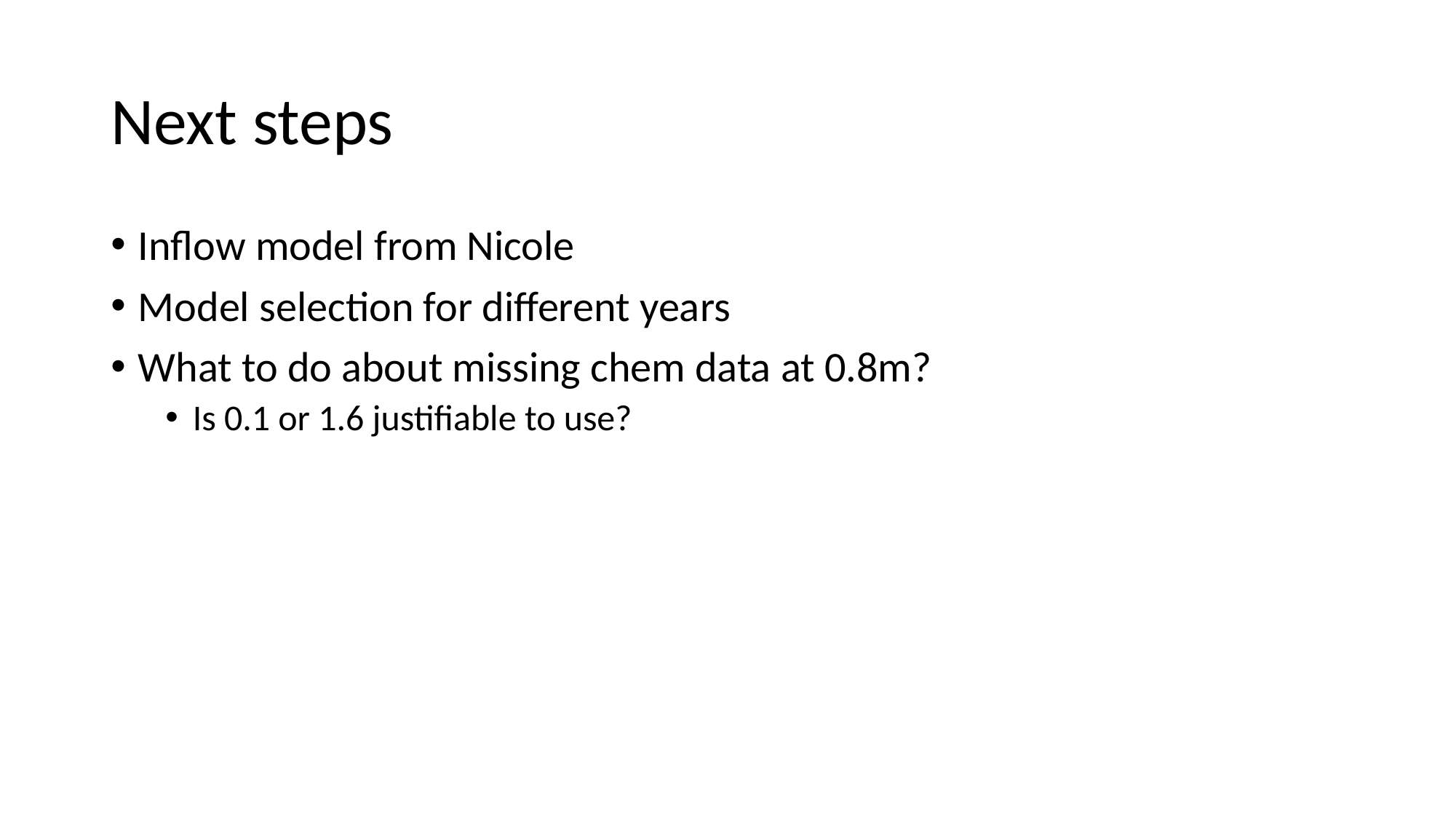

# Next steps
Inflow model from Nicole
Model selection for different years
What to do about missing chem data at 0.8m?
Is 0.1 or 1.6 justifiable to use?